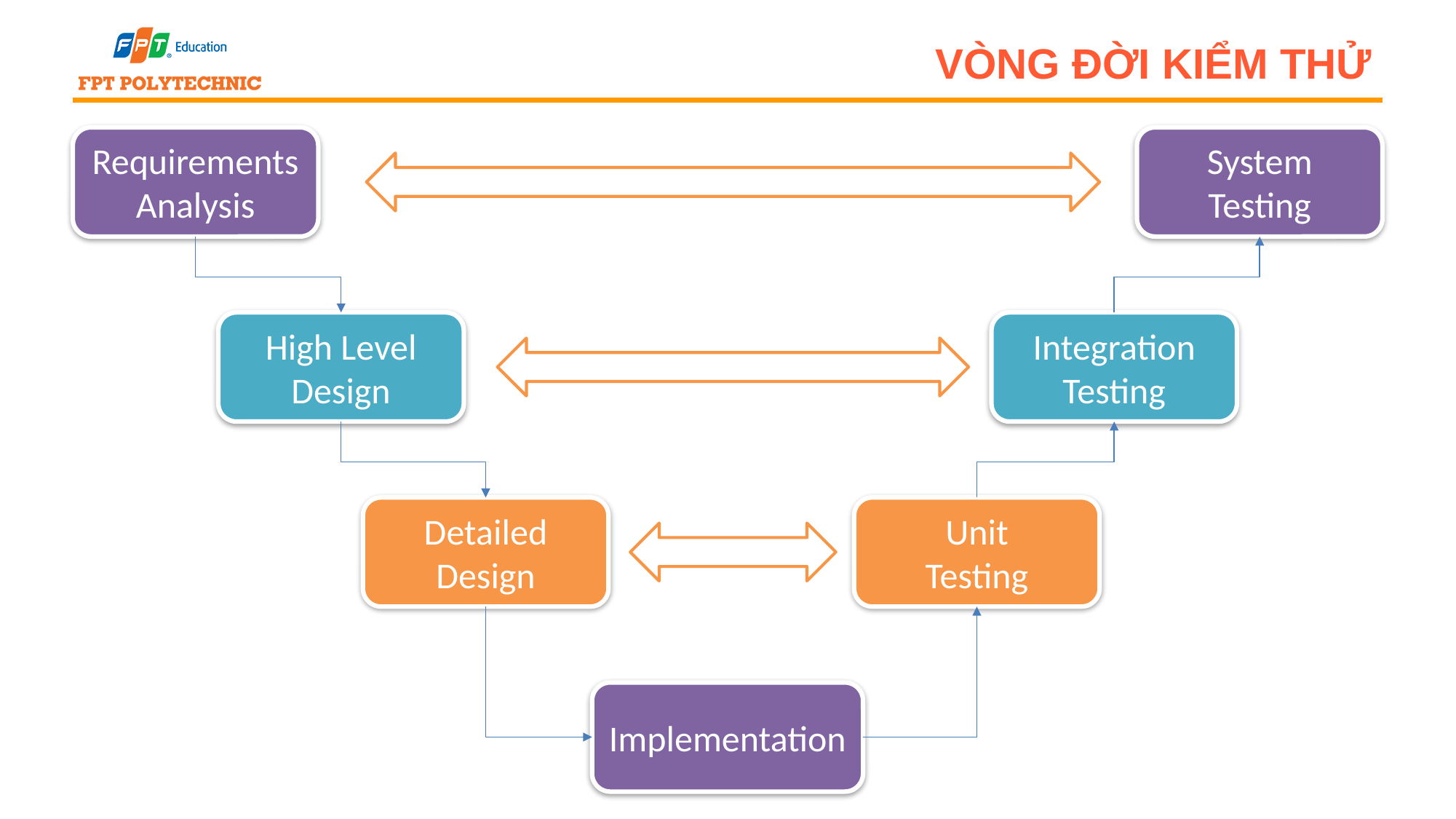

# Vòng đời kiểm thử
Requirements
Analysis
System
Testing

High Level Design
Integration Testing

Detailed Design
Unit
Testing

Implementation